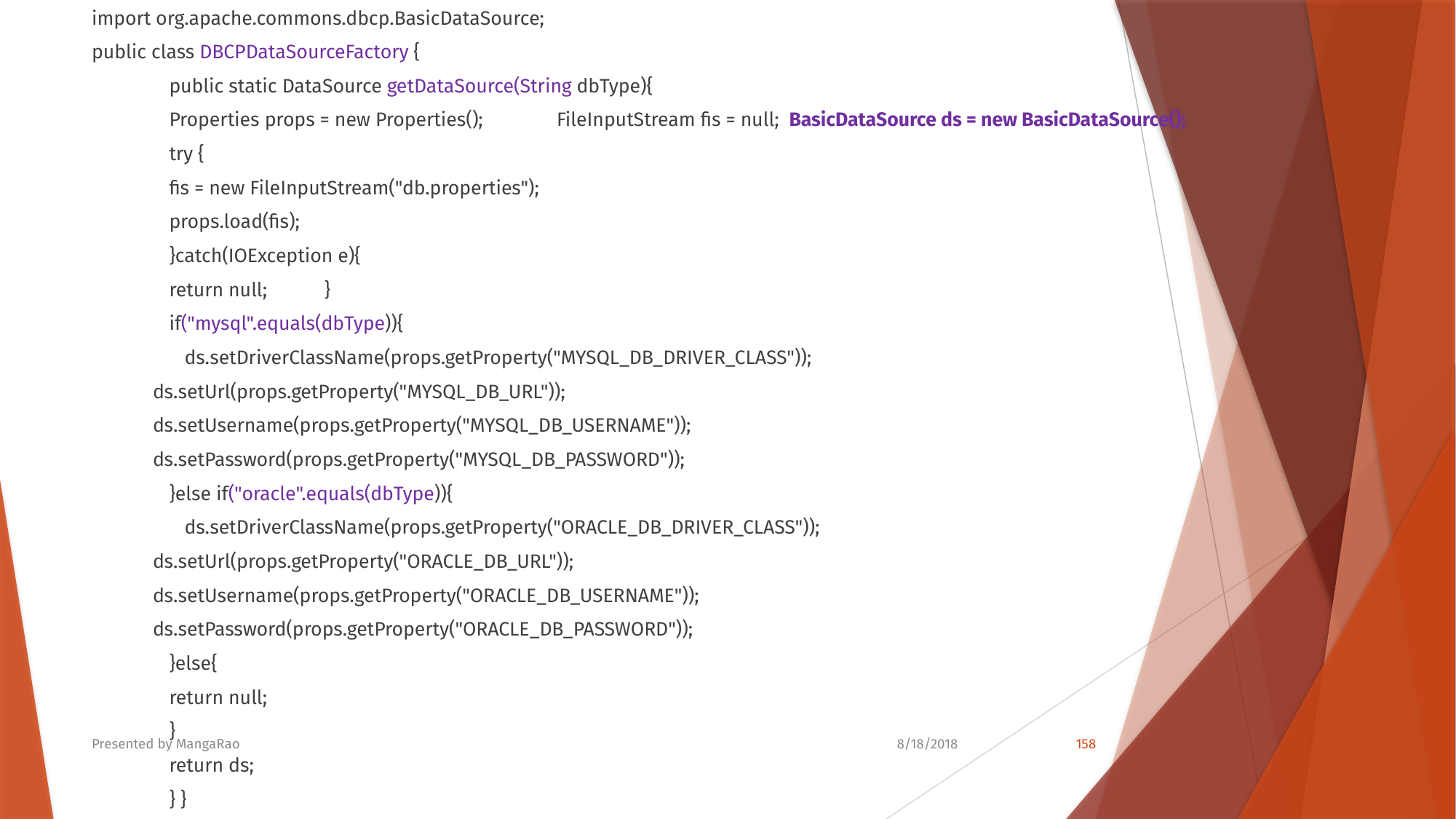

import org.apache.commons.dbcp.BasicDataSource;
public class DBCPDataSourceFactory {
	public static DataSource getDataSource(String dbType){
		Properties props = new Properties();	FileInputStream fis = null; 	BasicDataSource ds = new BasicDataSource();
		try {
			fis = new FileInputStream("db.properties");
			props.load(fis);
		}catch(IOException e){
		return null; 		}
		if("mysql".equals(dbType)){
	   ds.setDriverClassName(props.getProperty("MYSQL_DB_DRIVER_CLASS"));
            ds.setUrl(props.getProperty("MYSQL_DB_URL"));
            ds.setUsername(props.getProperty("MYSQL_DB_USERNAME"));
            ds.setPassword(props.getProperty("MYSQL_DB_PASSWORD"));
		}else if("oracle".equals(dbType)){
	   ds.setDriverClassName(props.getProperty("ORACLE_DB_DRIVER_CLASS"));
            ds.setUrl(props.getProperty("ORACLE_DB_URL"));
            ds.setUsername(props.getProperty("ORACLE_DB_USERNAME"));
            ds.setPassword(props.getProperty("ORACLE_DB_PASSWORD"));
		}else{
			return null;
		}
			return ds;
	} }
Presented by MangaRao
8/18/2018
158